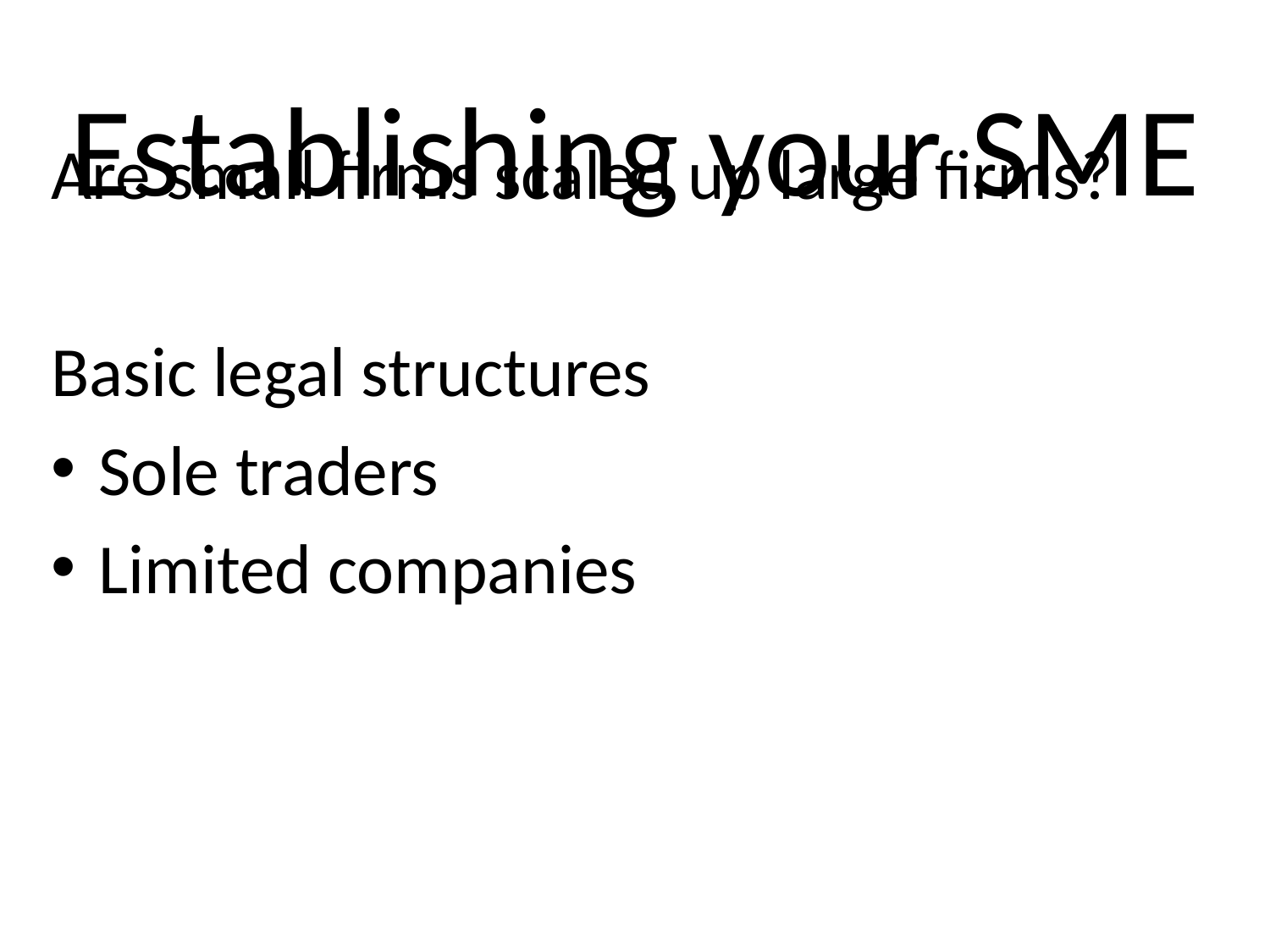

Establishing your SME
Are small firms scaled up large firms?

Basic legal structures
Sole traders
Limited companies